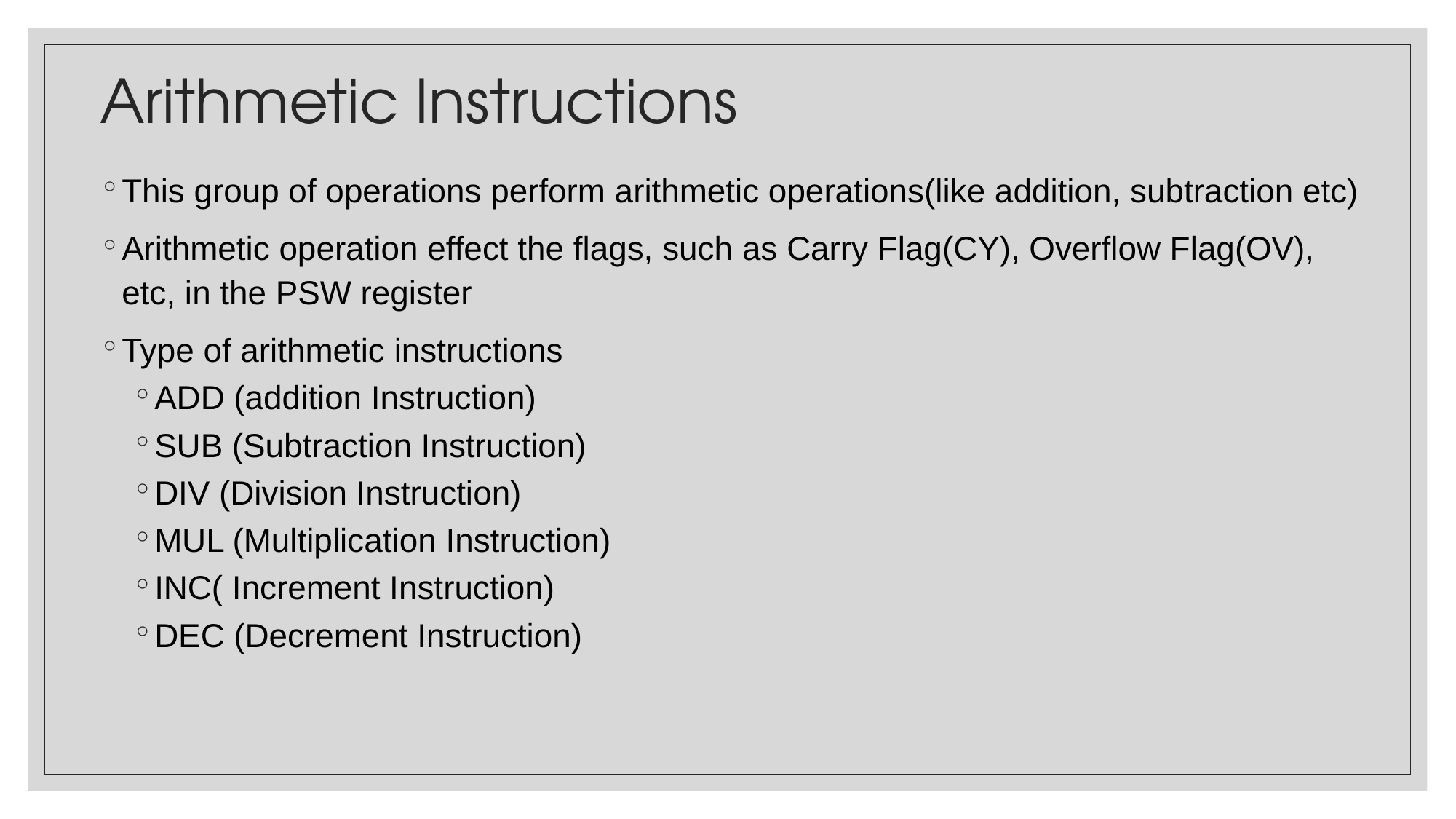

# Arithmetic Instructions
This group of operations perform arithmetic operations(like addition, subtraction etc)
Arithmetic operation effect the flags, such as Carry Flag(CY), Overflow Flag(OV), etc, in the PSW register
Type of arithmetic instructions
ADD (addition Instruction)
SUB (Subtraction Instruction)
DIV (Division Instruction)
MUL (Multiplication Instruction)
INC( Increment Instruction)
DEC (Decrement Instruction)